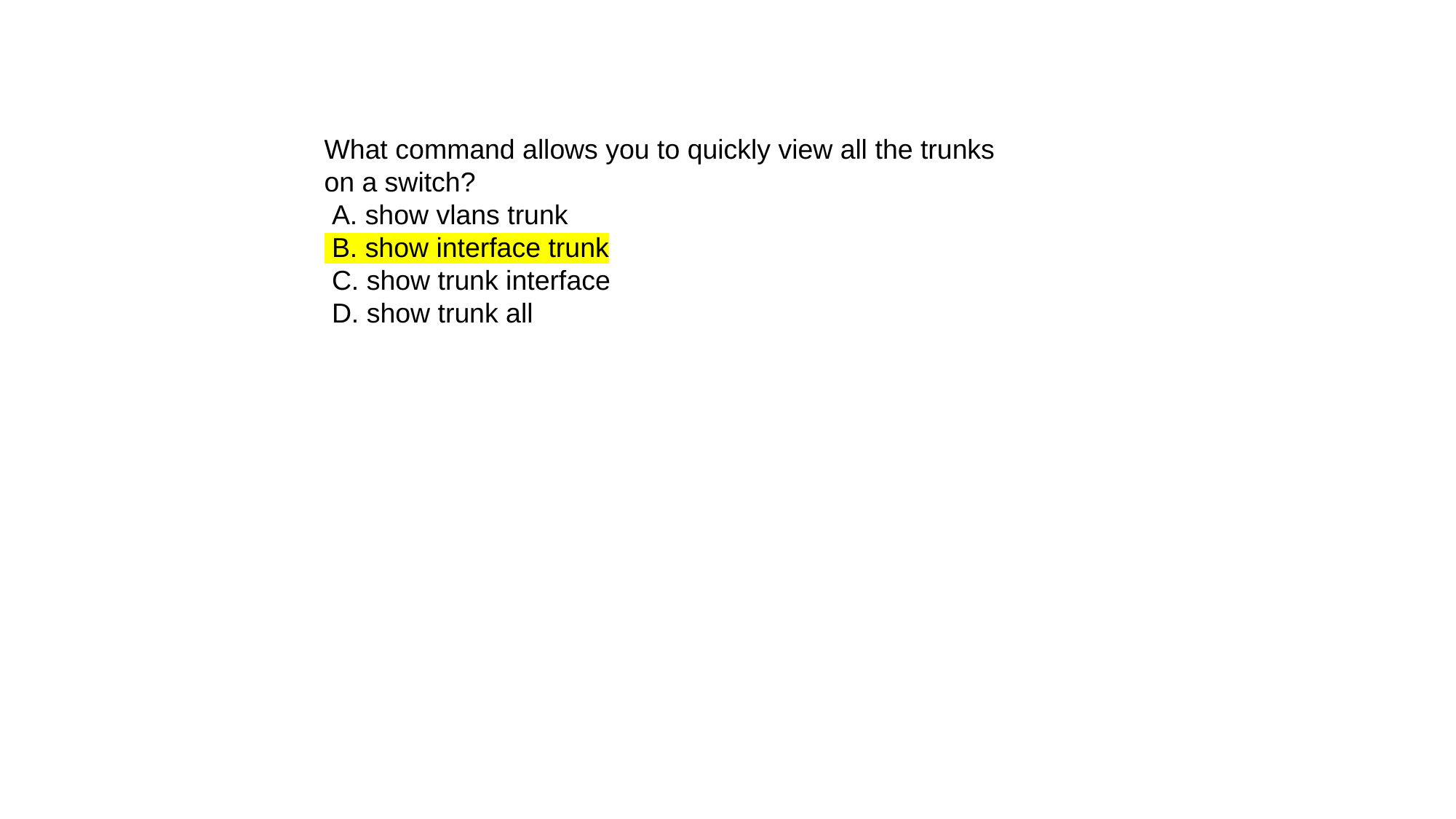

What command allows you to quickly view all the trunks on a switch?
 A. show vlans trunk
 B. show interface trunk
 C. show trunk interface
 D. show trunk all